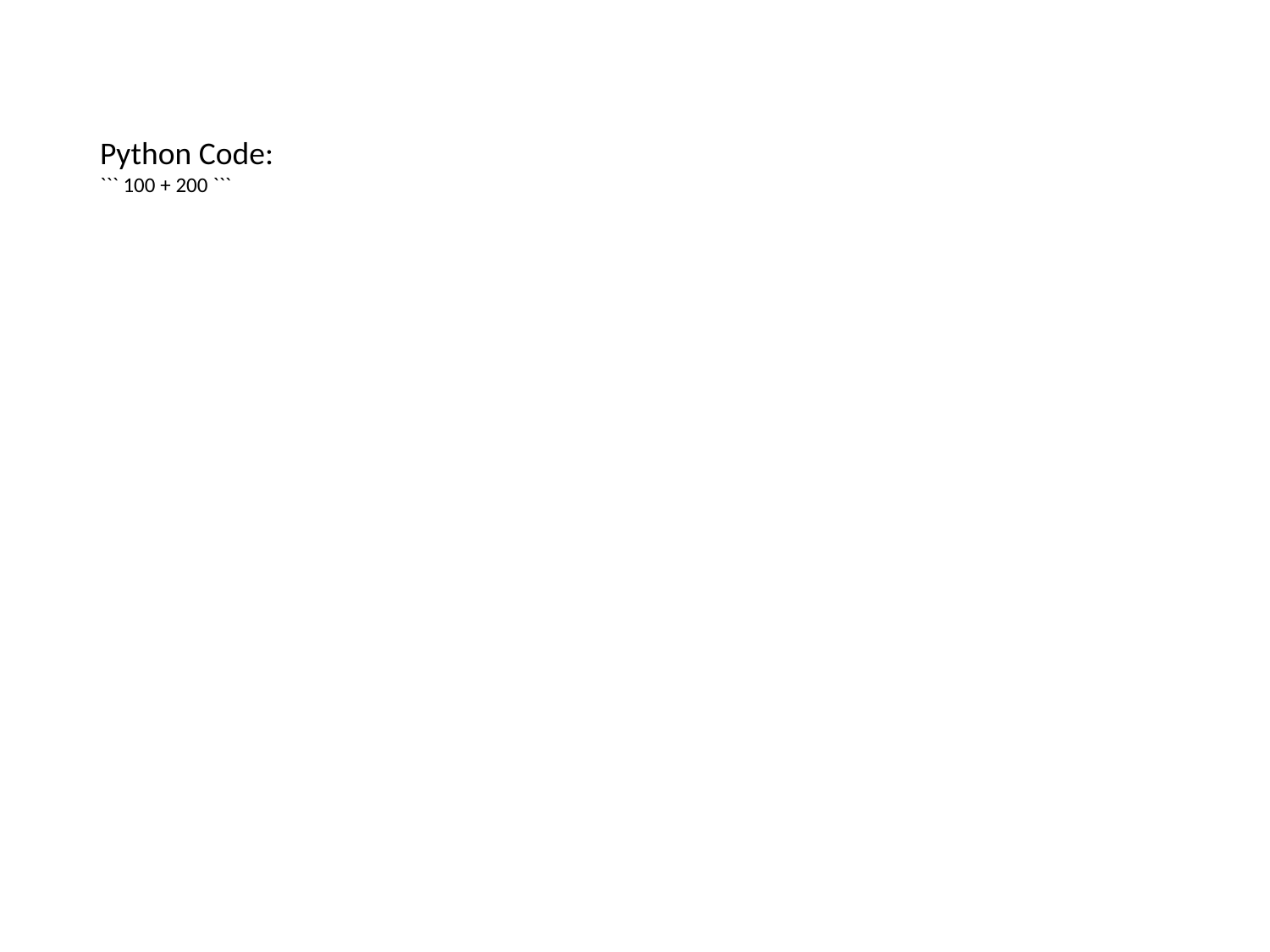

Python Code:
``` 100 + 200 ```